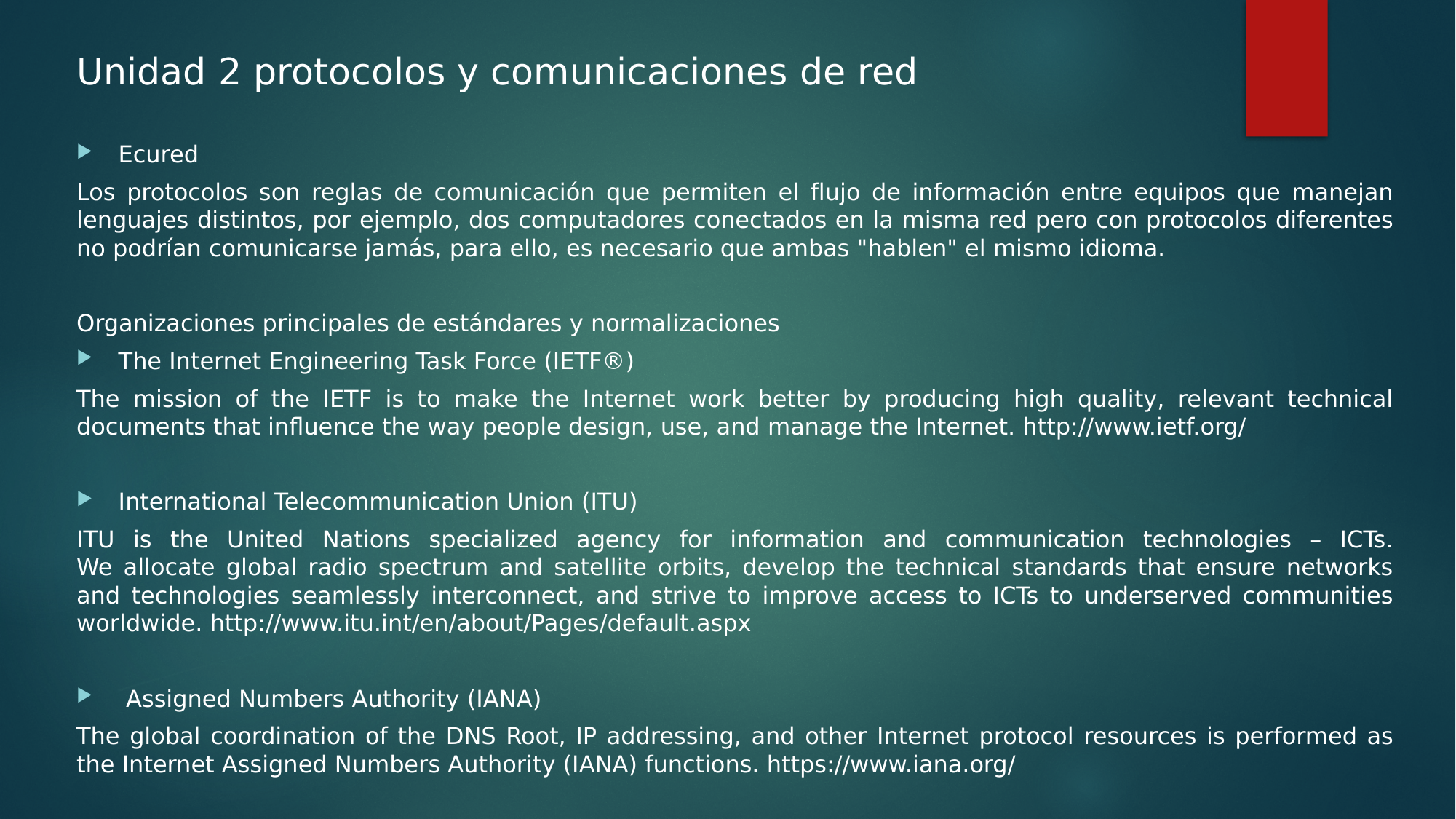

Unidad 2 protocolos y comunicaciones de red

Ecured
Los protocolos son reglas de comunicación que permiten el flujo de información entre equipos que manejan lenguajes distintos, por ejemplo, dos computadores conectados en la misma red pero con protocolos diferentes no podrían comunicarse jamás, para ello, es necesario que ambas "hablen" el mismo idioma.

Organizaciones principales de estándares y normalizaciones
The Internet Engineering Task Force (IETF®)
The mission of the IETF is to make the Internet work better by producing high quality, relevant technical documents that influence the way people design, use, and manage the Internet. http://www.ietf.org/

International Telecommunication Union (ITU)
ITU is the United Nations specialized agency for information and communication technologies – ICTs.
We allocate global radio spectrum and satellite orbits, develop the technical standards that ensure networks and technologies seamlessly interconnect, and strive to improve access to ICTs to underserved communities worldwide. http://www.itu.int/en/about/Pages/default.aspx

 Assigned Numbers Authority (IANA)
The global coordination of the DNS Root, IP addressing, and other Internet protocol resources is performed as the Internet Assigned Numbers Authority (IANA) functions. https://www.iana.org/